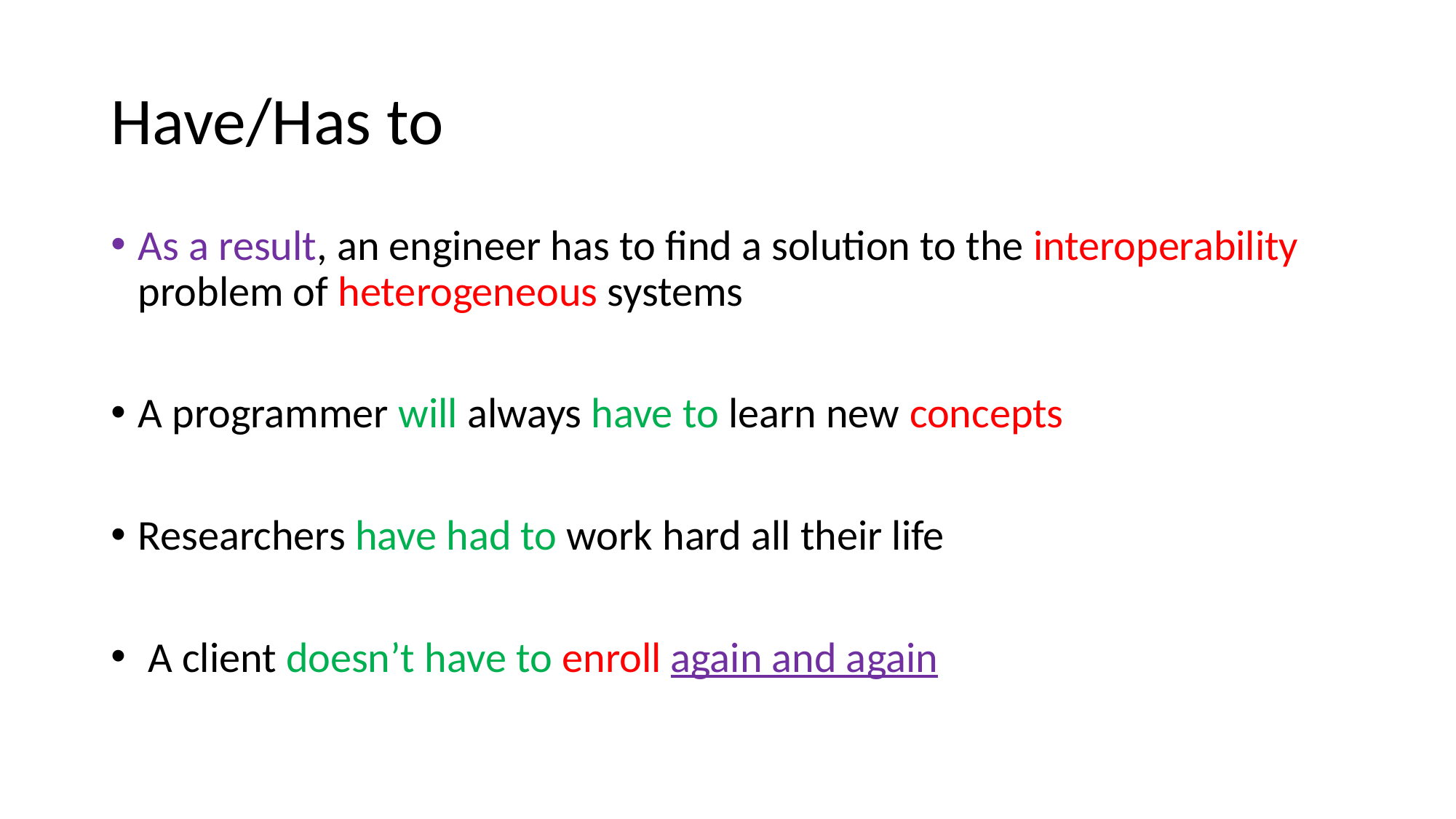

# Have/Has to
As a result, an engineer has to find a solution to the interoperability problem of heterogeneous systems

A programmer will always have to learn new concepts

Researchers have had to work hard all their life

 A client doesn’t have to enroll again and again